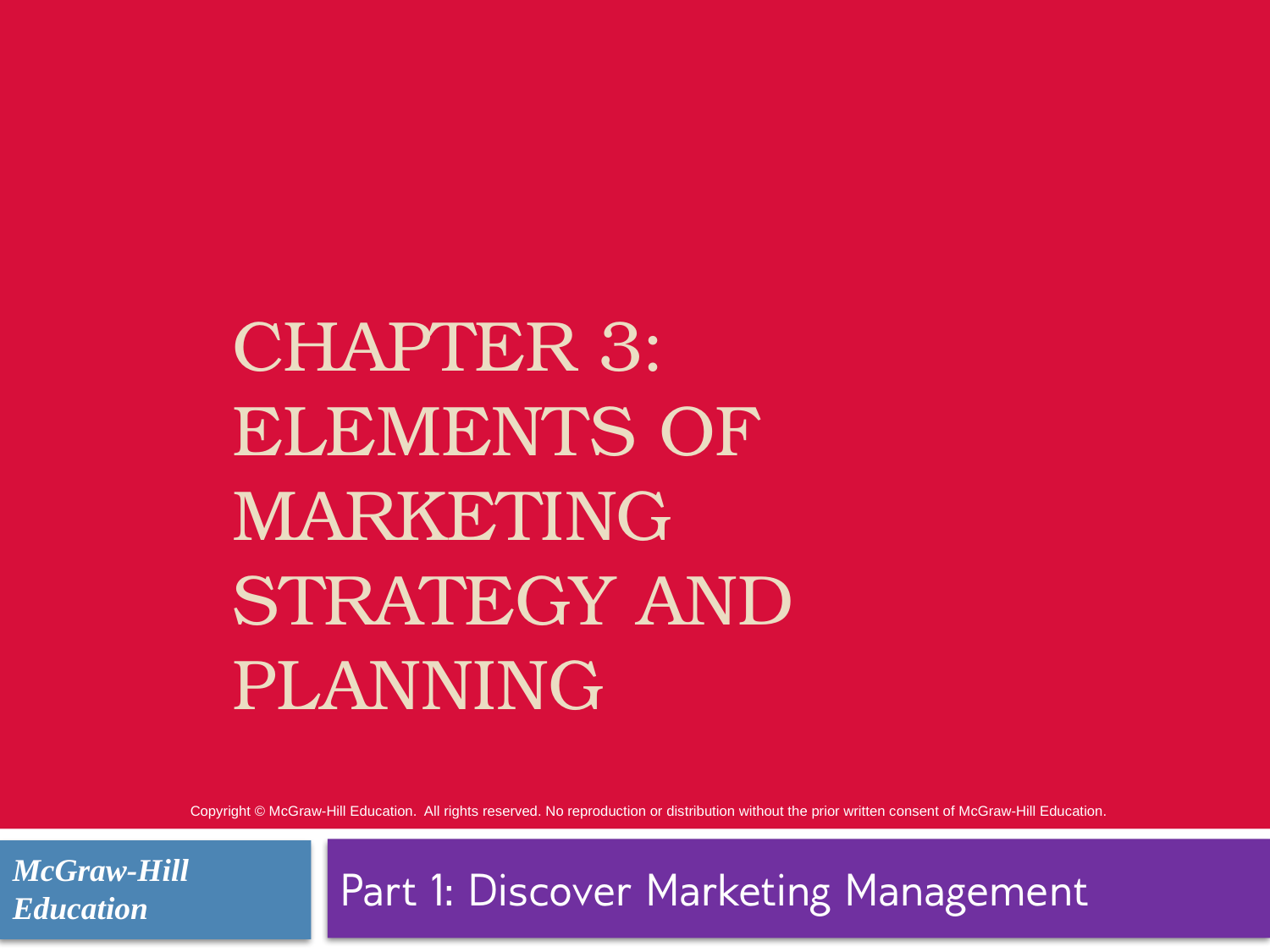

# Chapter 3: Elements of Marketing Strategy and Planning
Copyright © McGraw-Hill Education.  All rights reserved. No reproduction or distribution without the prior written consent of McGraw-Hill Education.

Part 1: Discover Marketing Management
McGraw-Hill Education